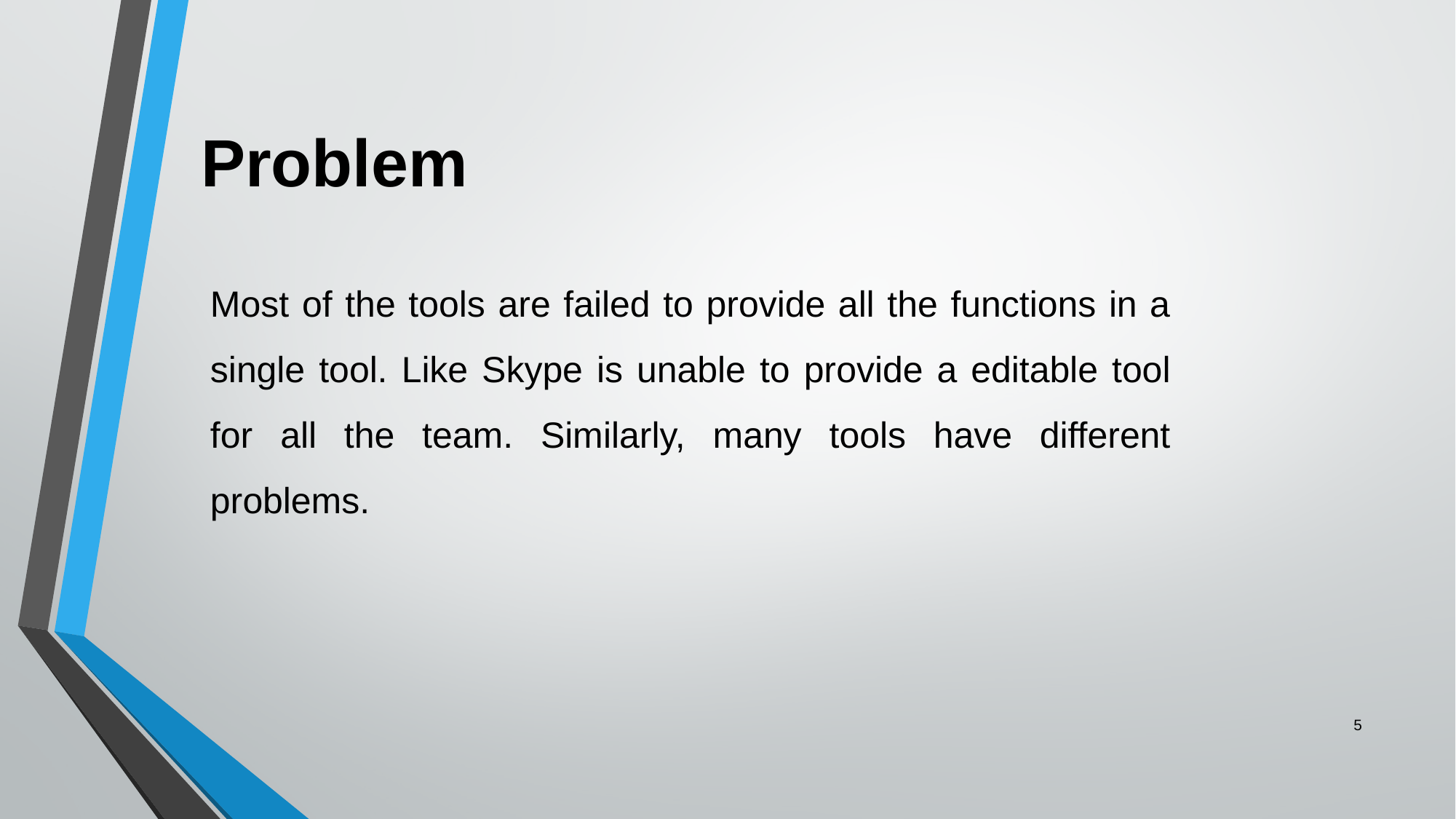

Problem
Most of the tools are failed to provide all the functions in a single tool. Like Skype is unable to provide a editable tool for all the team. Similarly, many tools have different problems.
5